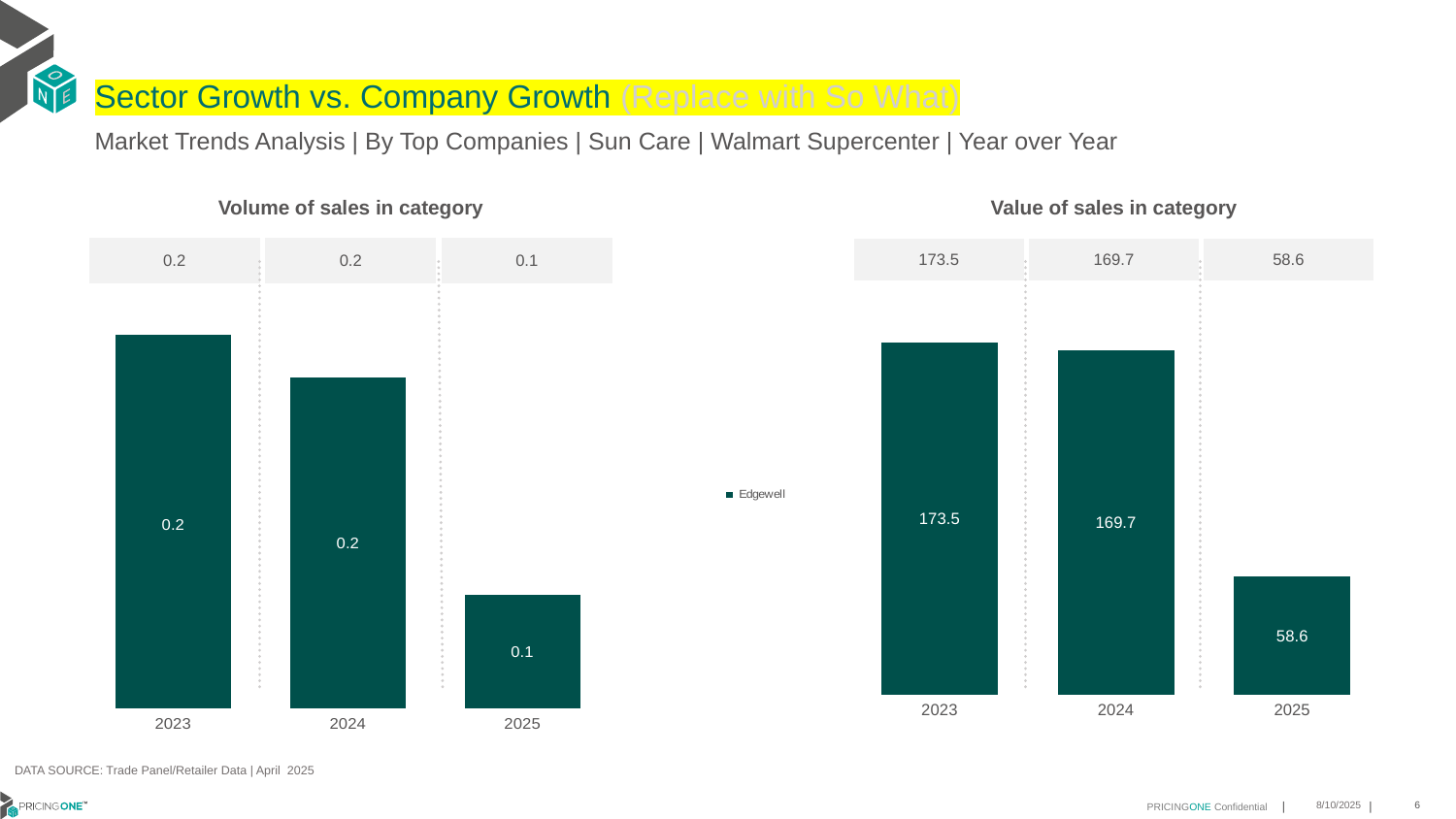

# Sector Growth vs. Company Growth (Replace with So What)
Market Trends Analysis | By Top Companies | Sun Care | Walmart Supercenter | Year over Year
| Value of sales in category |  |  |
| --- | --- | --- |
| 173.5 | 169.7 | 58.6 |
| Volume of sales in category |  |  |
| --- | --- | --- |
| 0.2 | 0.2 | 0.1 |

### Chart

| Category | Edgewell |
|---|---|
| 2023 | 173.455982 |
| 2024 | 169.66822 |
| 2025 | 58.596285 |

### Chart

| Category | Edgewell |
|---|---|
| 2023 | 0.178157 |
| 2024 | 0.157747 |
| 2025 | 0.054751 |
DATA SOURCE: Trade Panel/Retailer Data | April  2025

8/10/2025
6